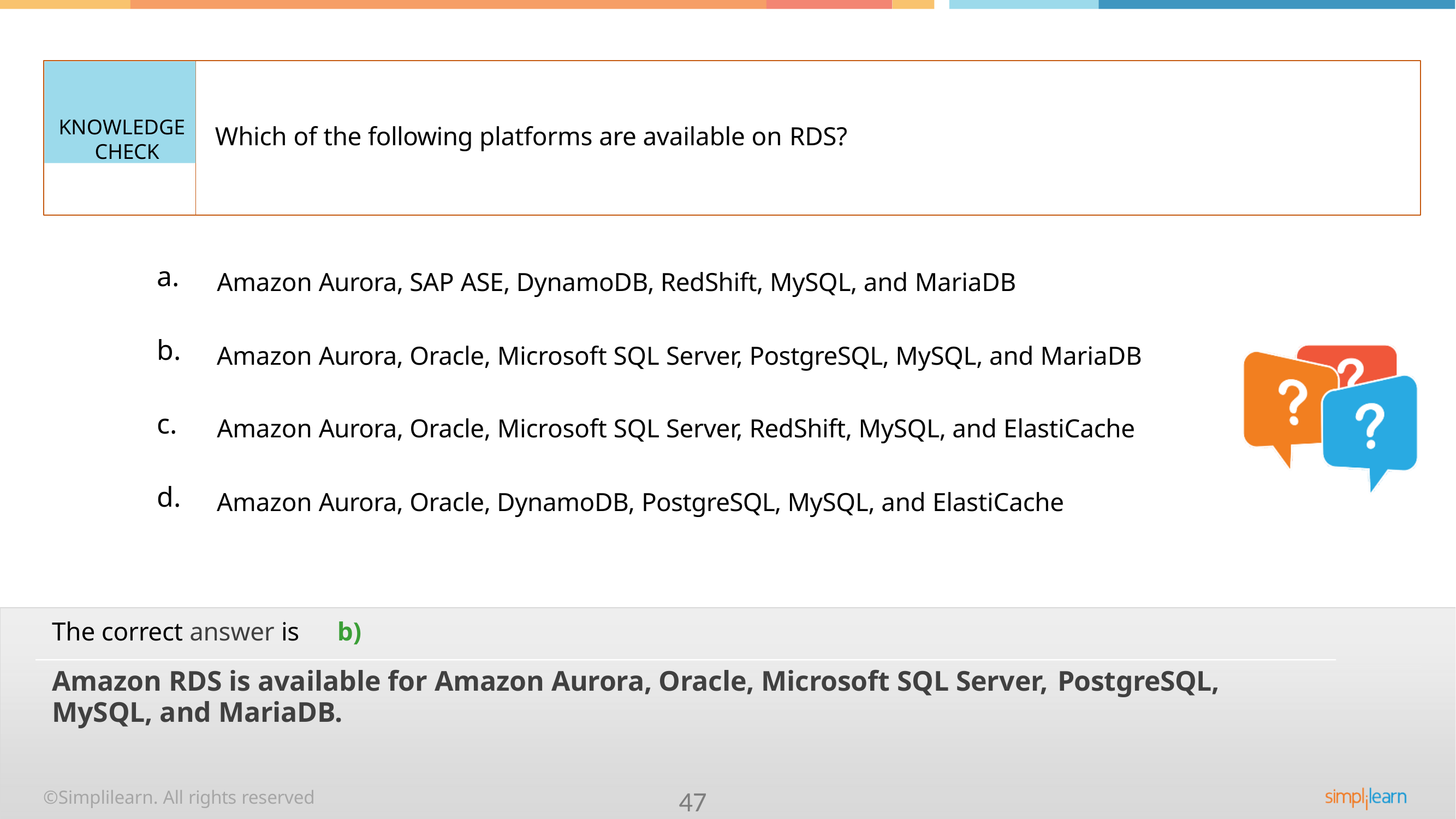

KNOWLEDGE  CHECK
Which of the following platforms are available on RDS?
a.
Amazon Aurora, SAP ASE, DynamoDB, RedShift, MySQL, and MariaDB
b.
Amazon Aurora, Oracle, Microsoft SQL Server, PostgreSQL, MySQL, and MariaDB

c.
Amazon Aurora, Oracle, Microsoft SQL Server, RedShift, MySQL, and ElastiCache
d.
Amazon Aurora, Oracle, DynamoDB, PostgreSQL, MySQL, and ElastiCache

The correct answer is	b)
Amazon RDS is available for Amazon Aurora, Oracle, Microsoft SQL Server, PostgreSQL,
MySQL, and MariaDB.
©Simplilearn. All rights reserved

47